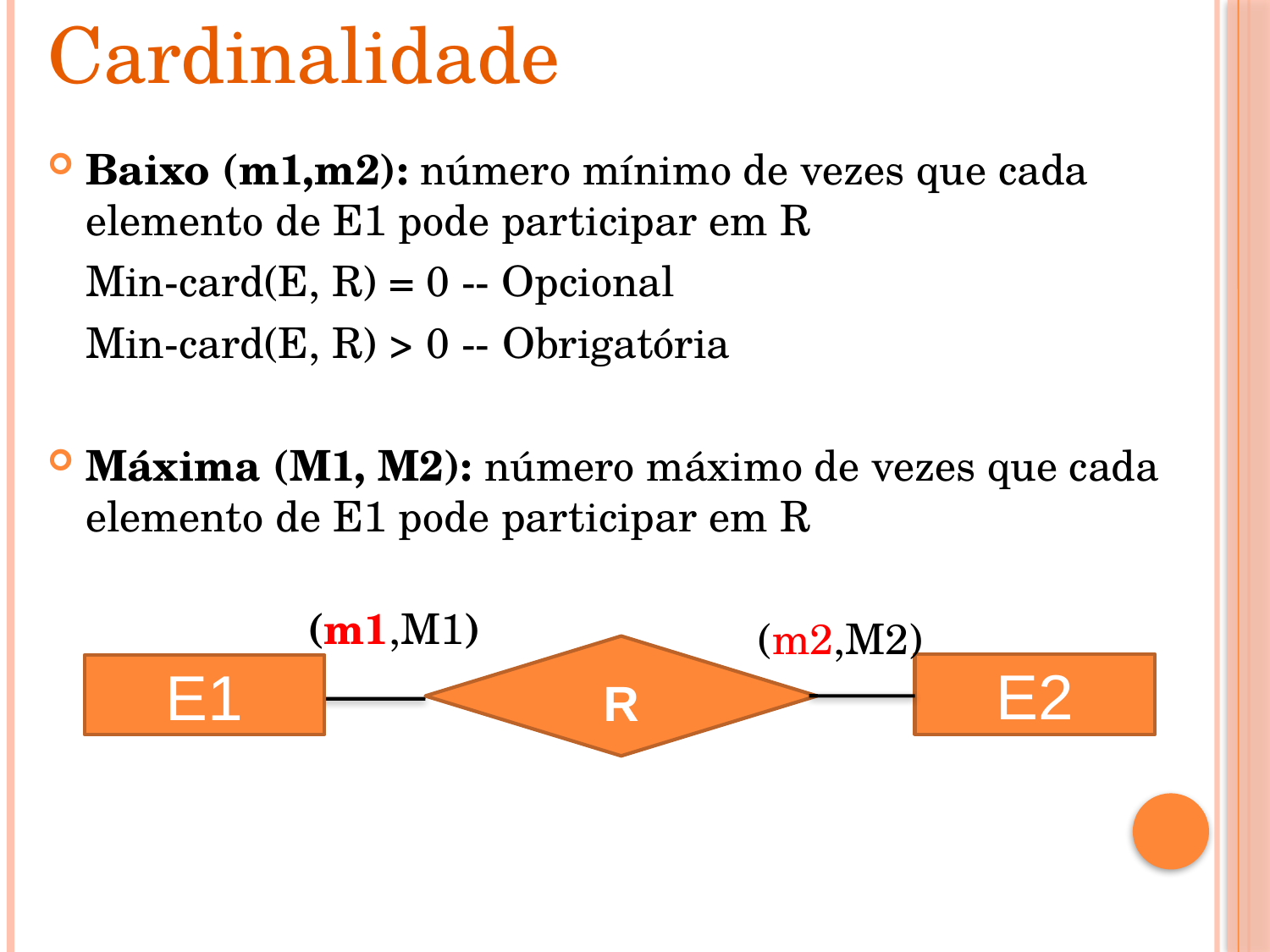

Cardinalidade
Baixo (m1,m2): número mínimo de vezes que cada elemento de E1 pode participar em R
	Min-card(E, R) = 0 -- Opcional
	Min-card(E, R) > 0 -- Obrigatória

Máxima (M1, M2): número máximo de vezes que cada elemento de E1 pode participar em R

(m1,M1)
(m2,M2)
R
E2
E1